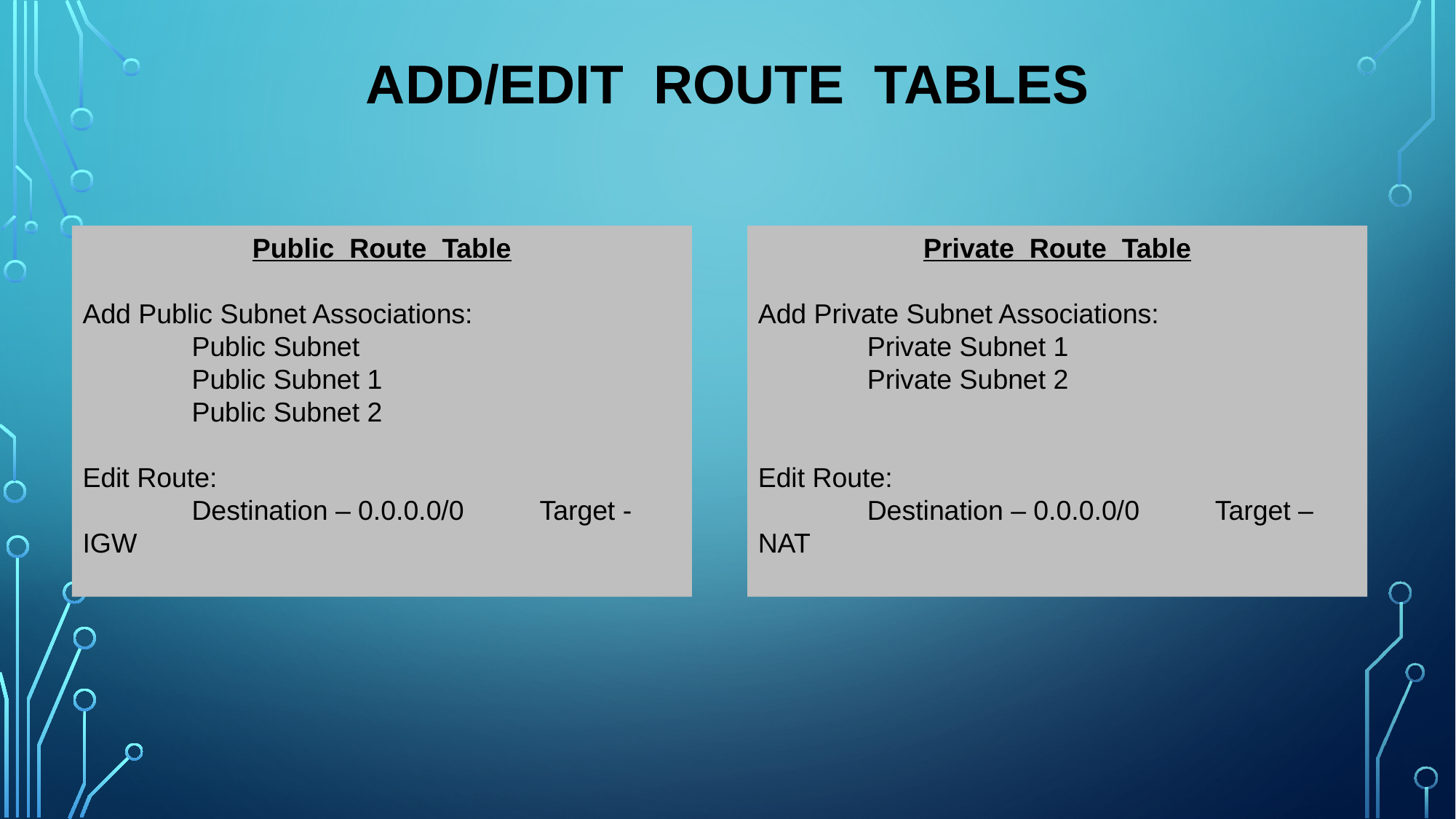

# Add/Edit  Route  Tables
Public  Route  Table

Add Public Subnet Associations:
	Public Subnet
	Public Subnet 1
	Public Subnet 2

Edit Route:
	Destination – 0.0.0.0/0          Target - IGW

Private  Route  Table

Add Private Subnet Associations:
	Private Subnet 1
	Private Subnet 2

Edit Route:
	Destination – 0.0.0.0/0          Target – NAT